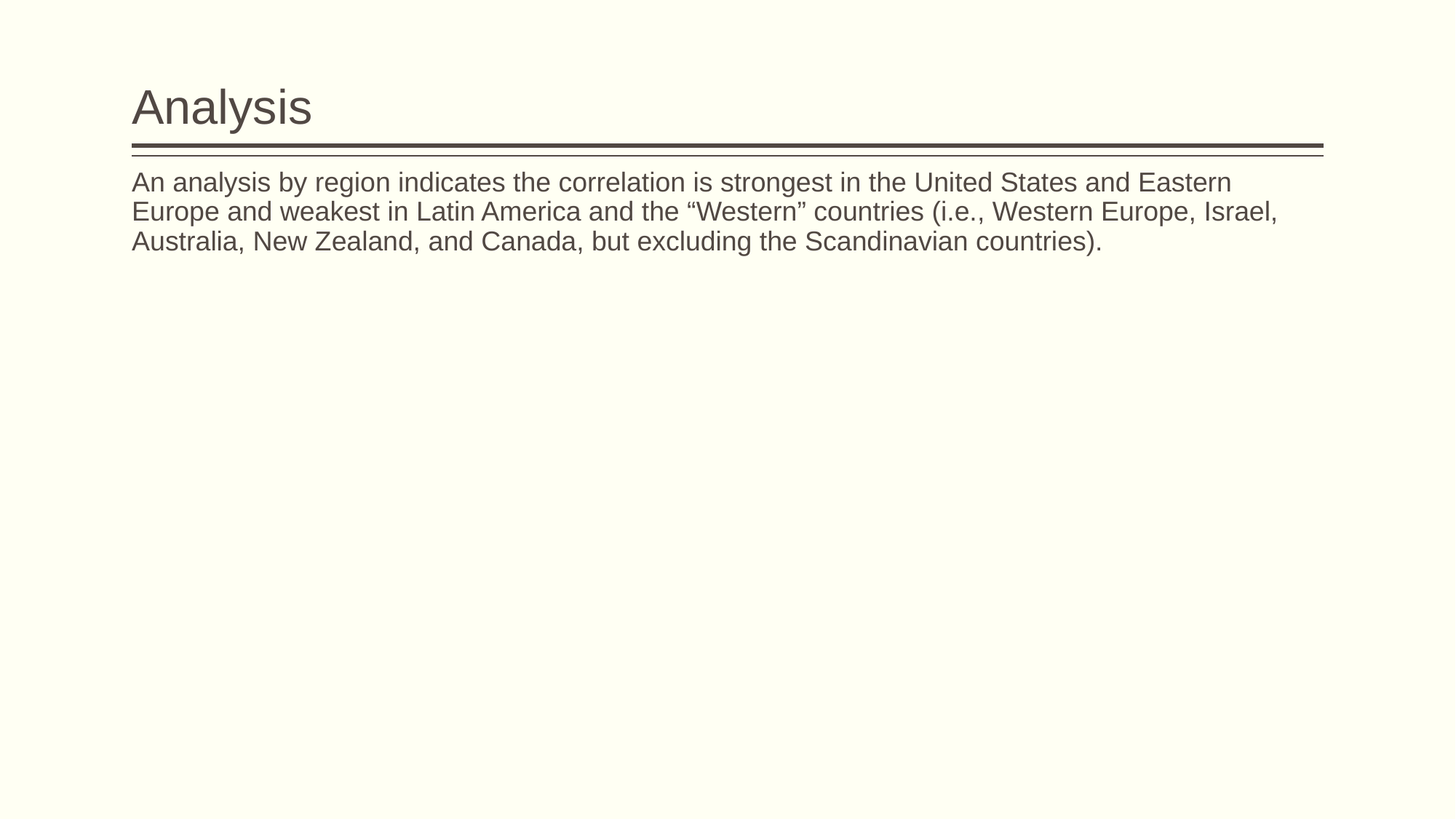

# Analysis
An analysis by region indicates the correlation is strongest in the United States and Eastern Europe and weakest in Latin America and the “Western” countries (i.e., Western Europe, Israel, Australia, New Zealand, and Canada, but excluding the Scandinavian countries).